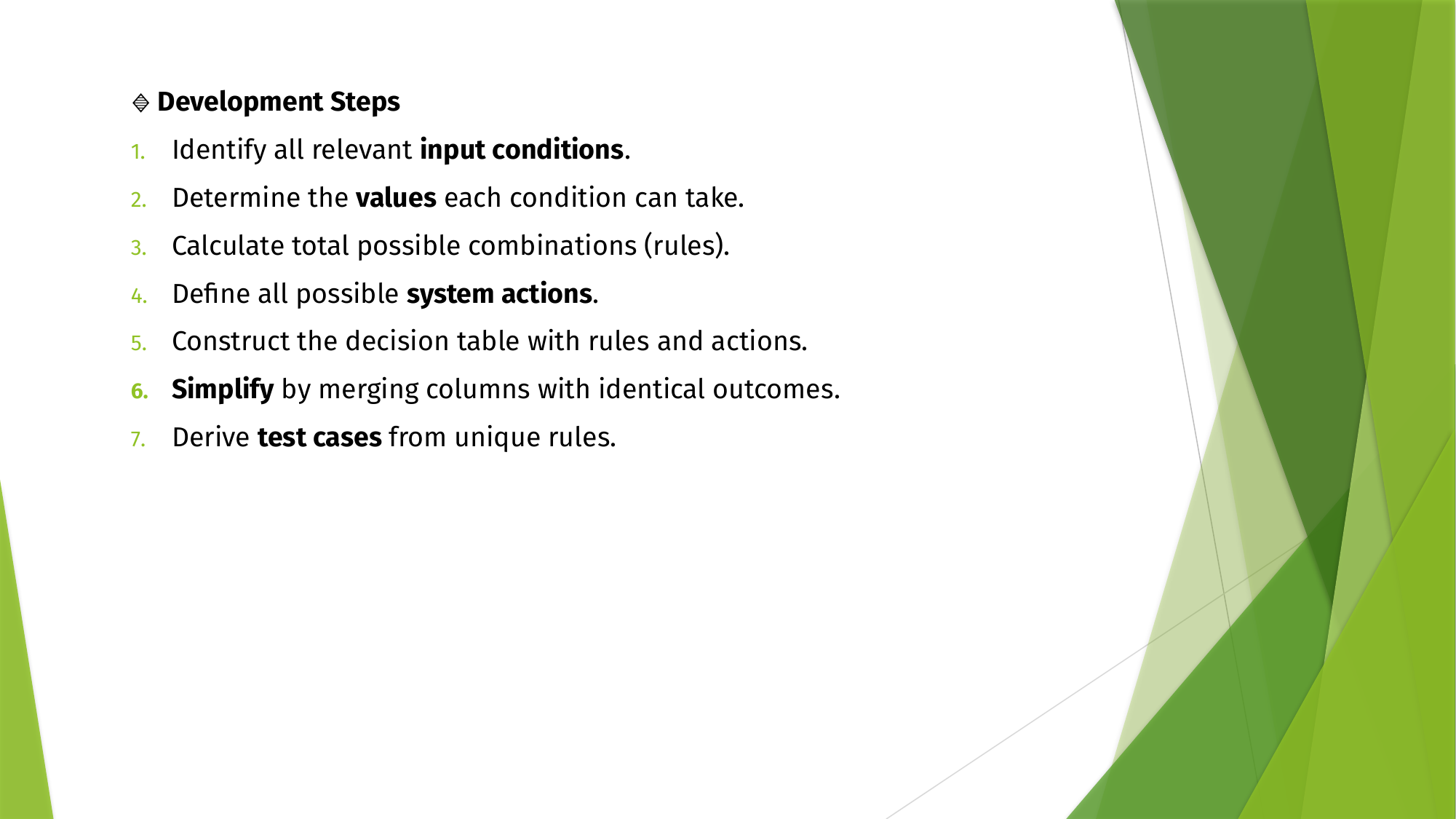

🔹 Development Steps
Identify all relevant input conditions.
Determine the values each condition can take.
Calculate total possible combinations (rules).
Define all possible system actions.
Construct the decision table with rules and actions.
Simplify by merging columns with identical outcomes.
Derive test cases from unique rules.